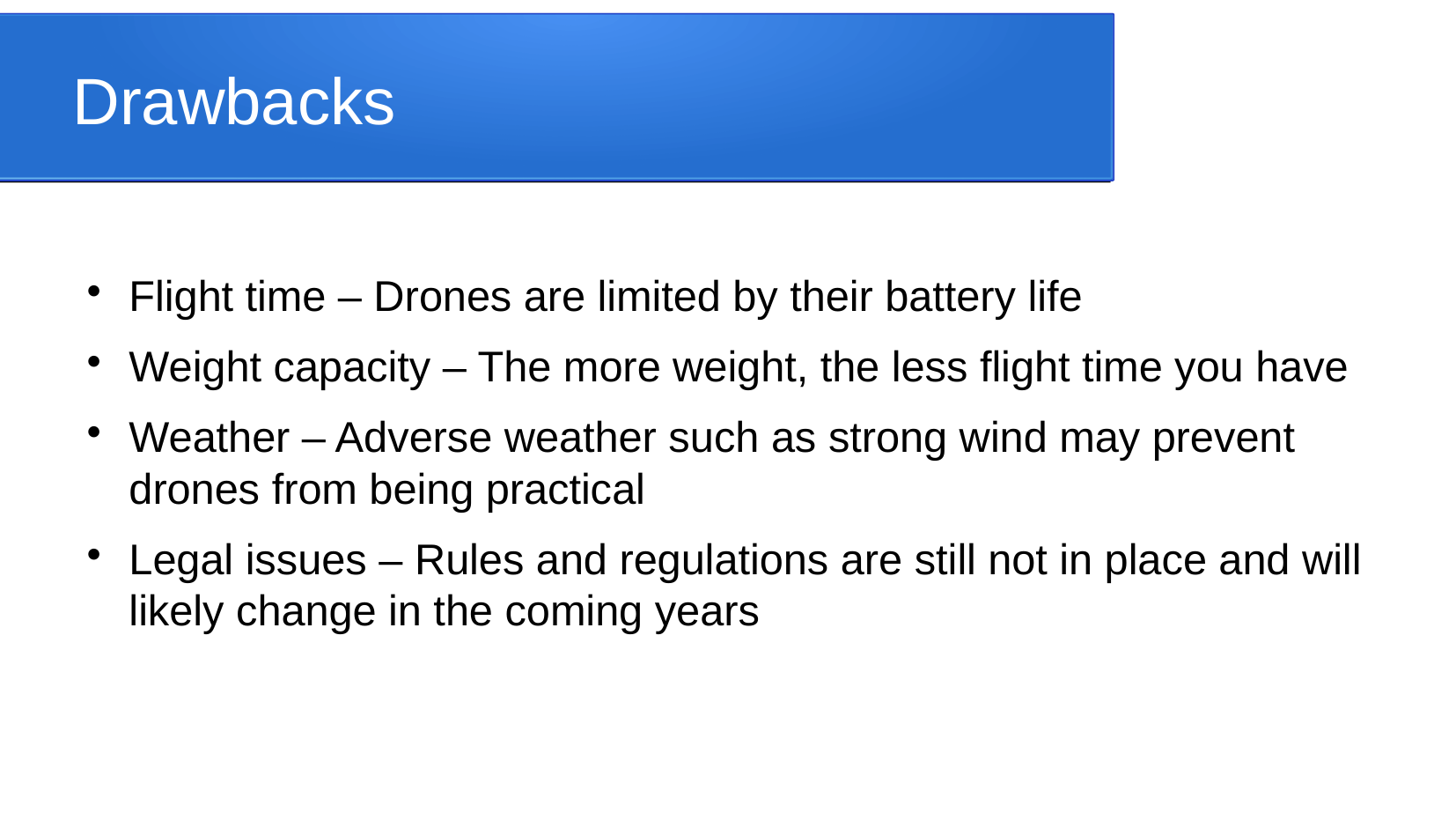

Drawbacks

Flight time – Drones are limited by their battery life
Weight capacity – The more weight, the less flight time you have
Weather – Adverse weather such as strong wind may prevent drones from being practical
Legal issues – Rules and regulations are still not in place and will likely change in the coming years